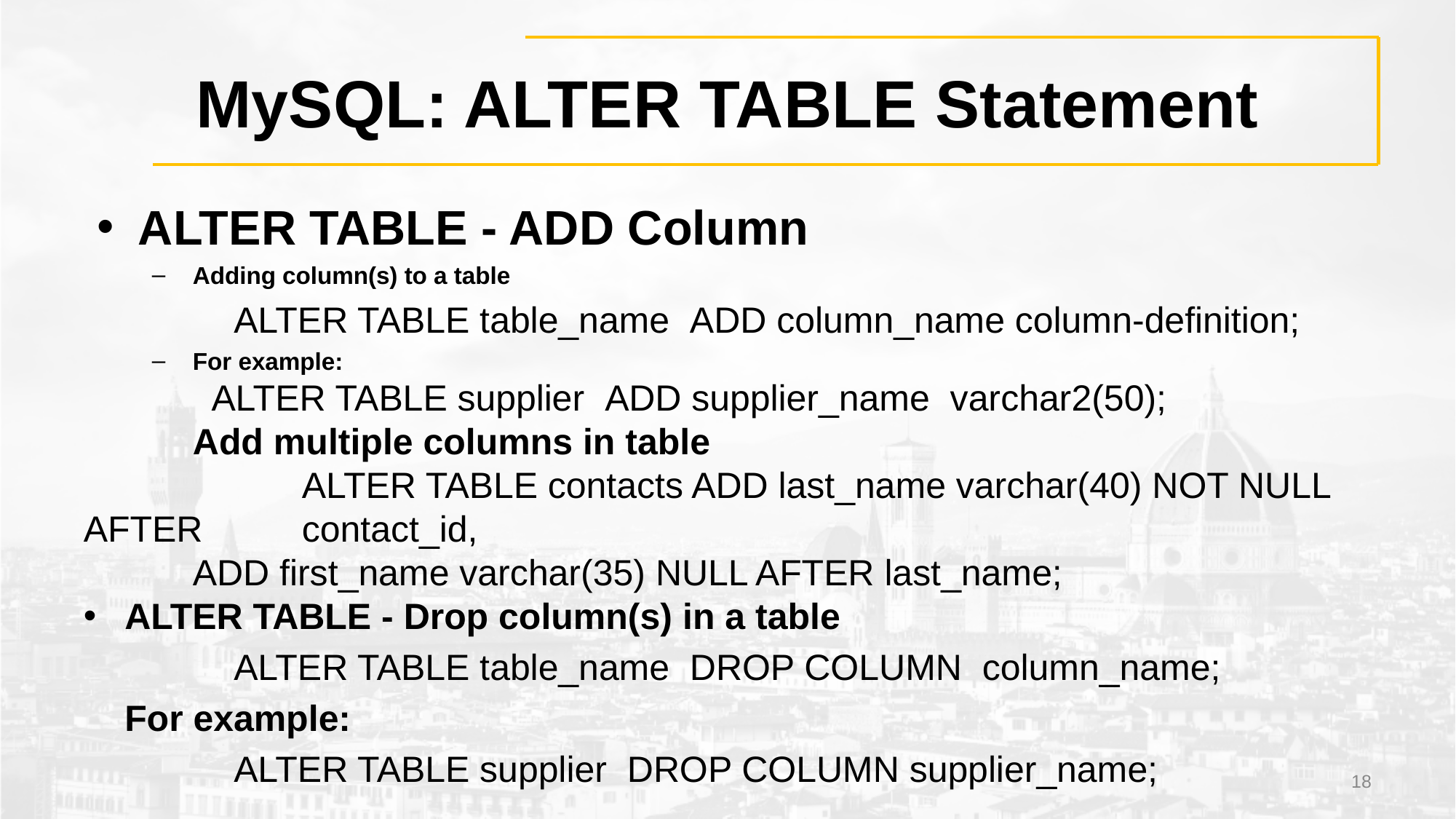

# MySQL: ALTER TABLE Statement
ALTER TABLE - ADD Column
Adding column(s) to a table
		ALTER TABLE table_name  ADD column_name column-definition;
For example:
                   ALTER TABLE supplier  ADD supplier_name  varchar2(50);
	Add multiple columns in table
		ALTER TABLE contacts ADD last_name varchar(40) NOT NULL AFTER 	contact_id,
	ADD first_name varchar(35) NULL AFTER last_name;
ALTER TABLE - Drop column(s) in a table
		ALTER TABLE table_name  DROP COLUMN  column_name;
	For example:
		ALTER TABLE supplier  DROP COLUMN supplier_name;

18